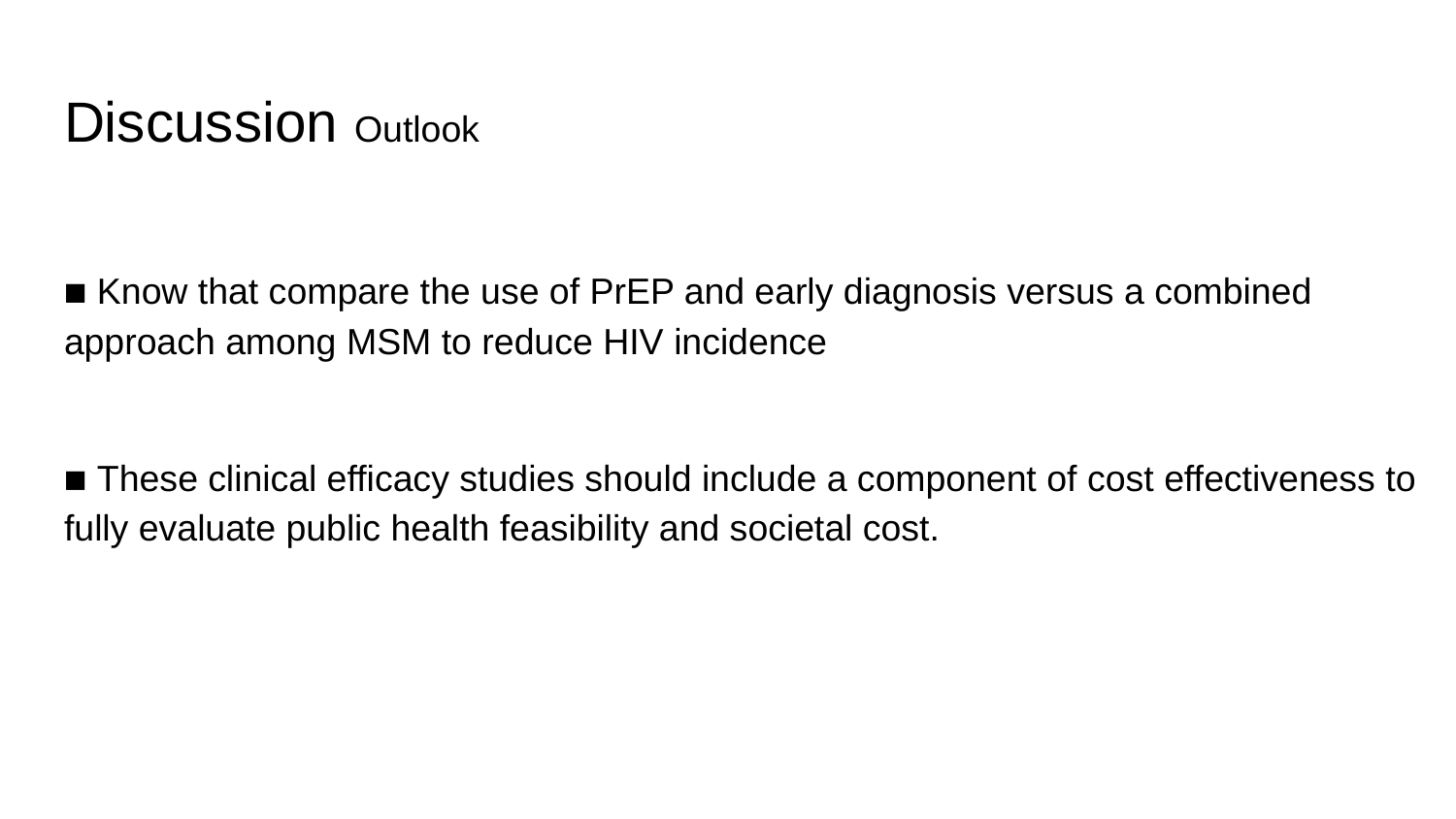

# Discussion Outlook

◼️ Know that compare the use of PrEP and early diagnosis versus a combined approach among MSM to reduce HIV incidence

◼️ These clinical efficacy studies should include a component of cost effectiveness to fully evaluate public health feasibility and societal cost.